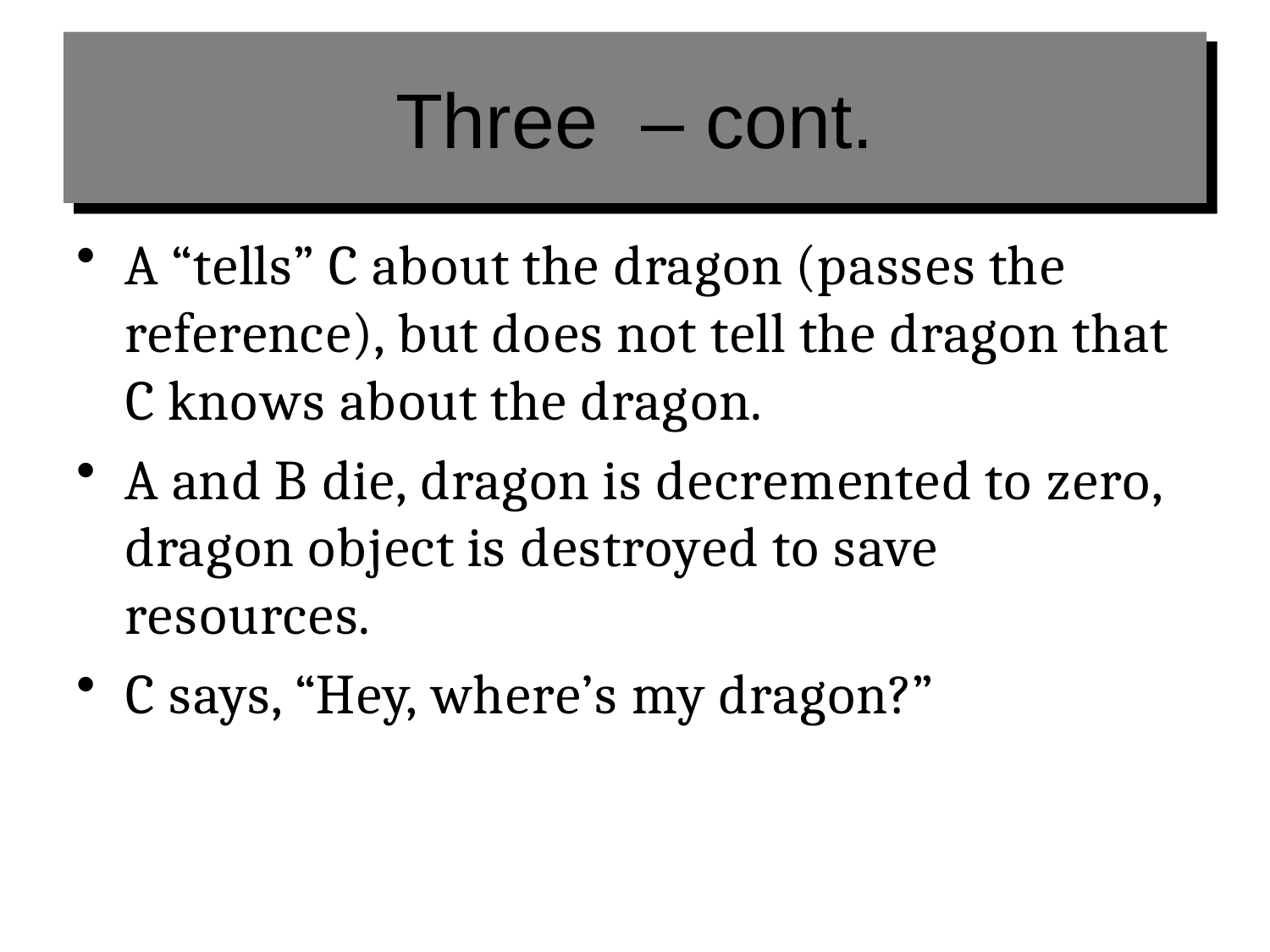

# Three  – cont.
A “tells” C about the dragon (passes the reference), but does not tell the dragon that C knows about the dragon.
A and B die, dragon is decremented to zero, dragon object is destroyed to save resources.
C says, “Hey, where’s my dragon?”